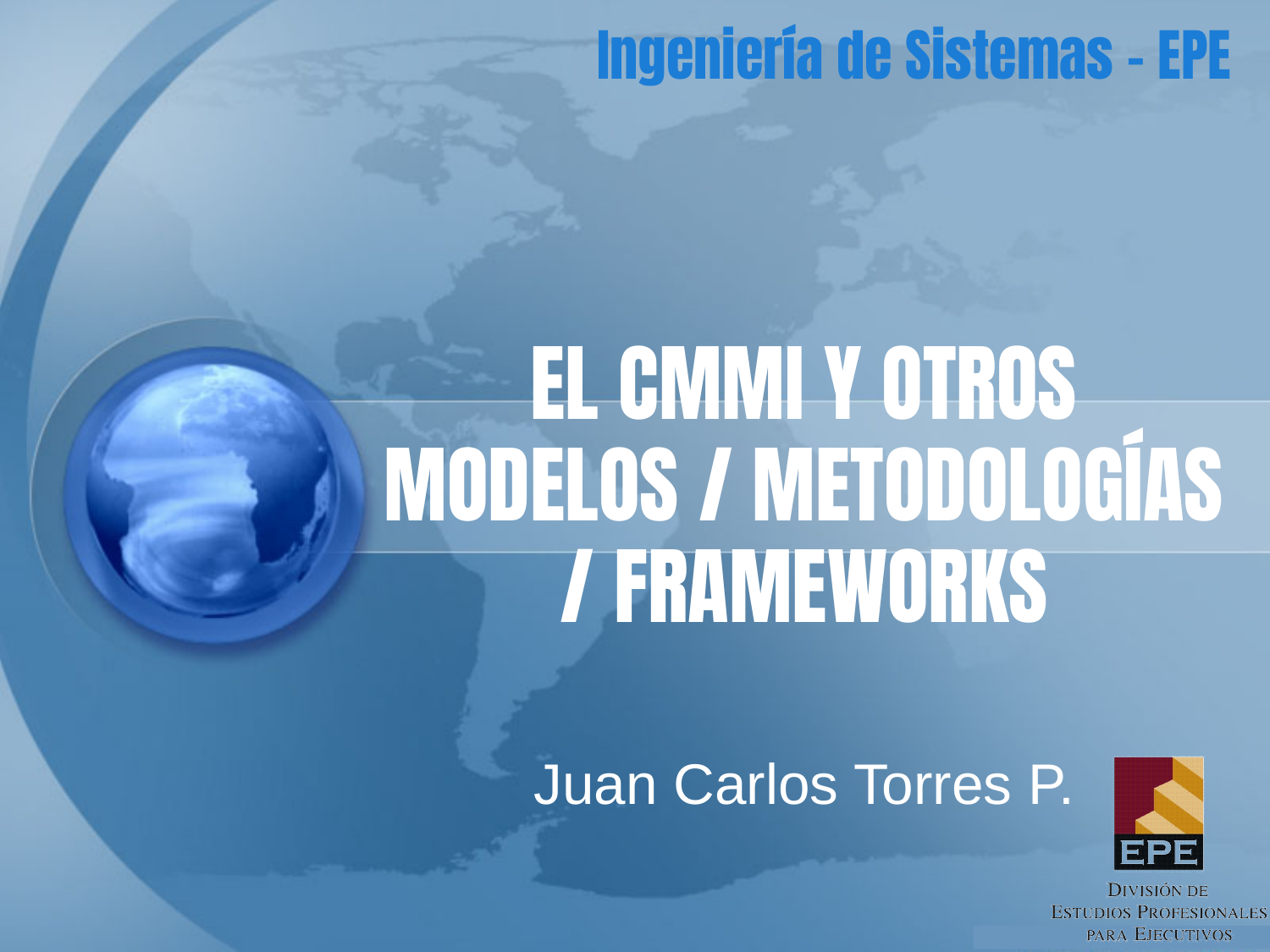

# EL CMMI Y OTROS MODELOS / METODOLOGÍAS / FRAMEWORKS
Juan Carlos Torres P.